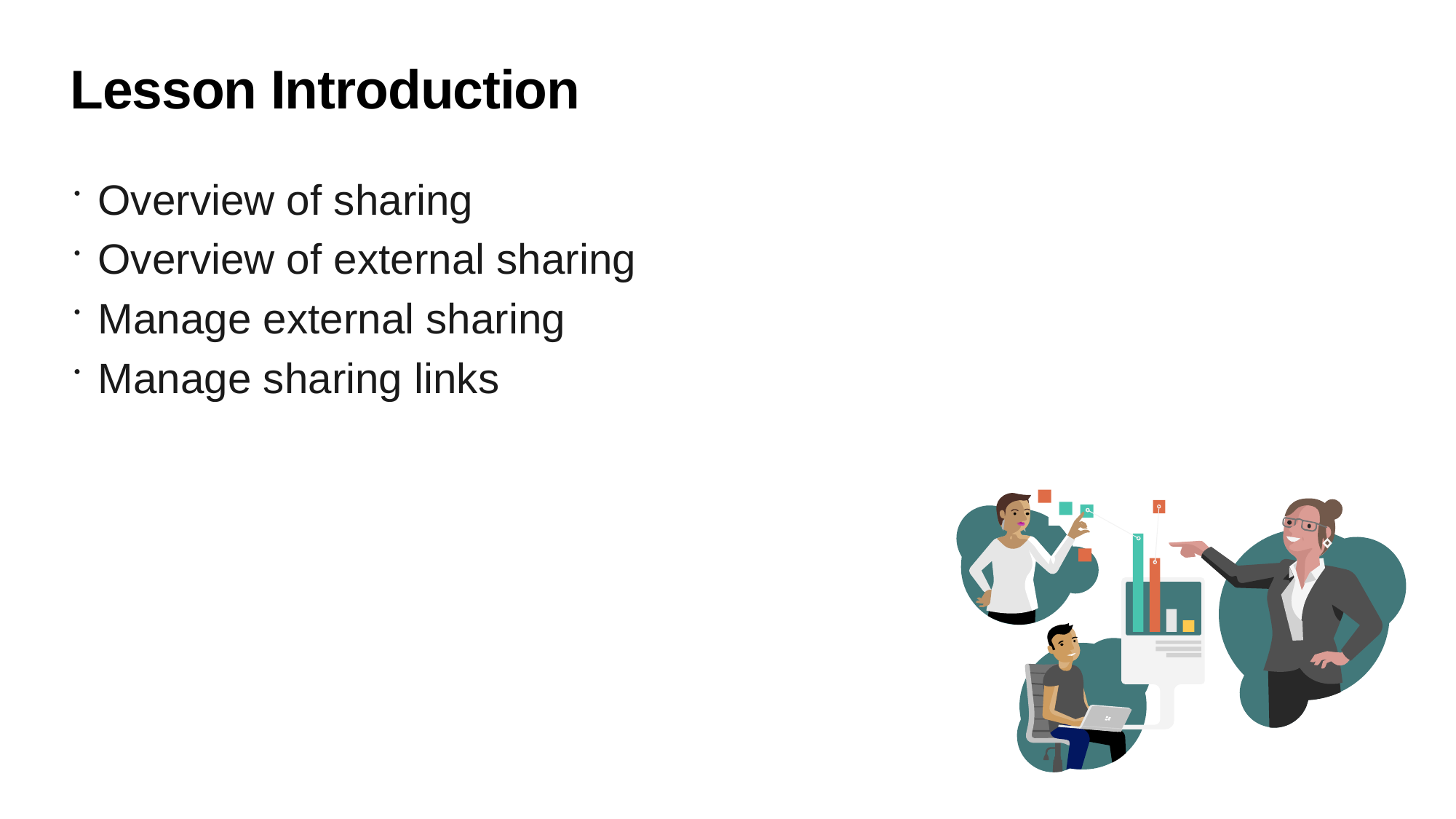

# Lesson Introduction
Overview of sharing
Overview of external sharing
Manage external sharing
Manage sharing links